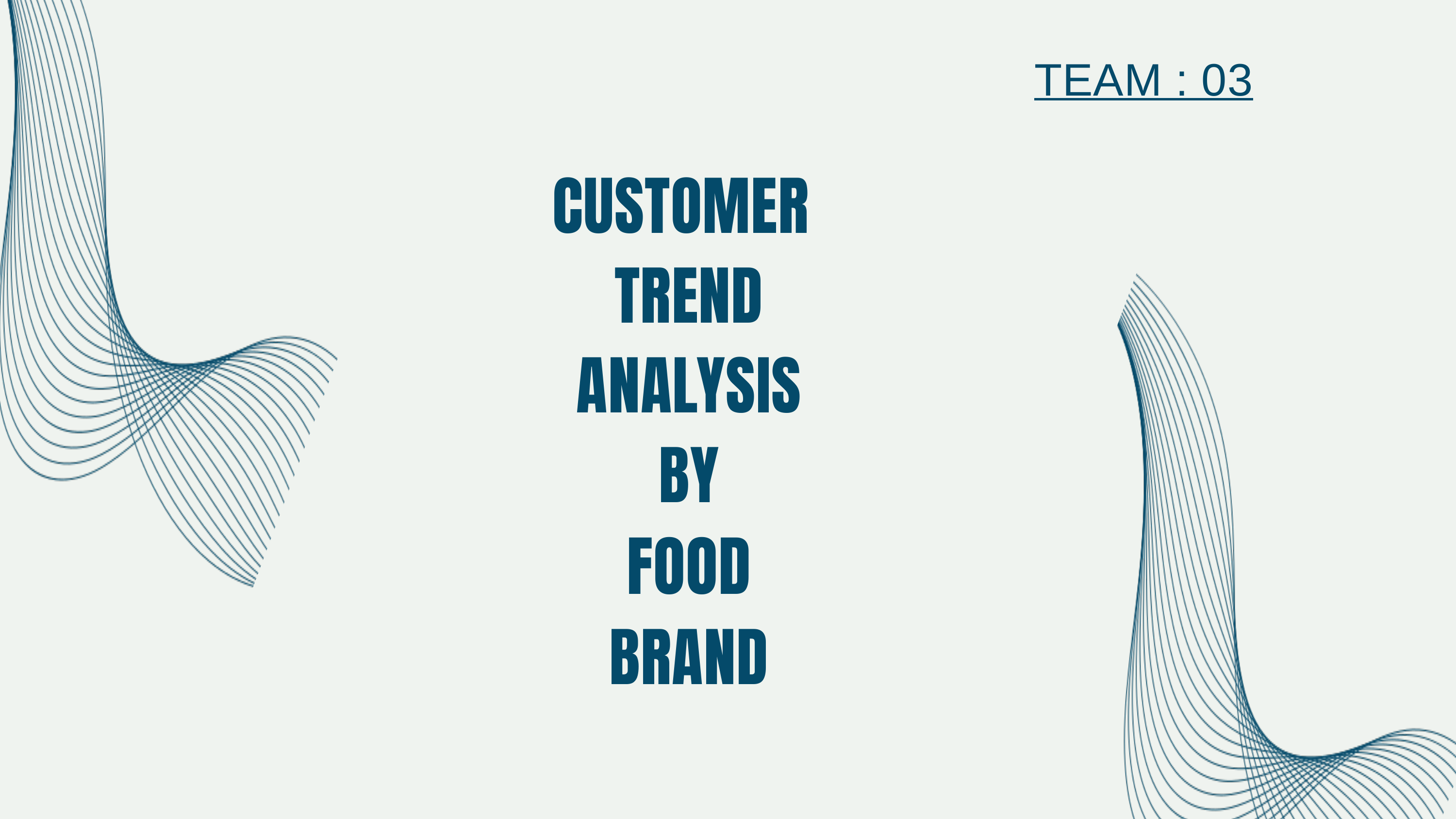

TEAM : 03
CUSTOMER
TREND
ANALYSIS
BY
FOOD
BRAND